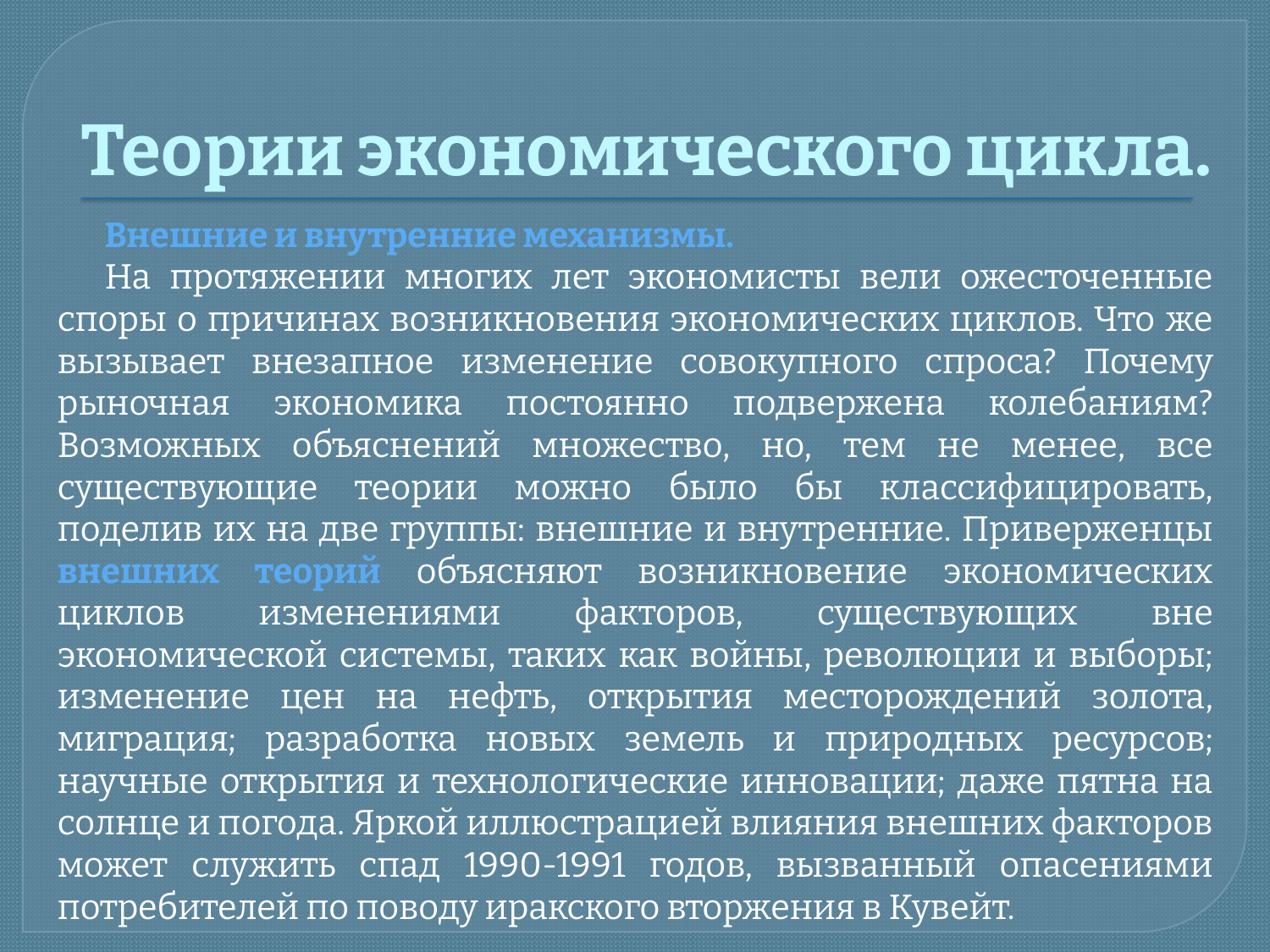

# Теории экономического цикла.
Внешние и внутренние механизмы.
На протяжении многих лет экономисты вели ожесточенные споры о причинах возникновения экономических циклов. Что же вызывает внезапное изменение совокупного спроса? Почему рыночная экономика постоянно подвержена колебаниям? Возможных объяснений множество, но, тем не менее, все существующие теории можно было бы классифицировать, поделив их на две группы: внешние и внутренние. Приверженцы внешних теорий объясняют возникновение экономических циклов изменениями факторов, существующих вне экономической системы, таких как войны, революции и выборы; изменение цен на нефть, открытия месторождений золота, миграция; разработка новых земель и природных ресурсов; научные открытия и технологические инновации; даже пятна на солнце и погода. Яркой иллюстрацией влияния внешних факторов может служить спад 1990-1991 годов, вызванный опасениями потребителей по поводу иракского вторжения в Кувейт.